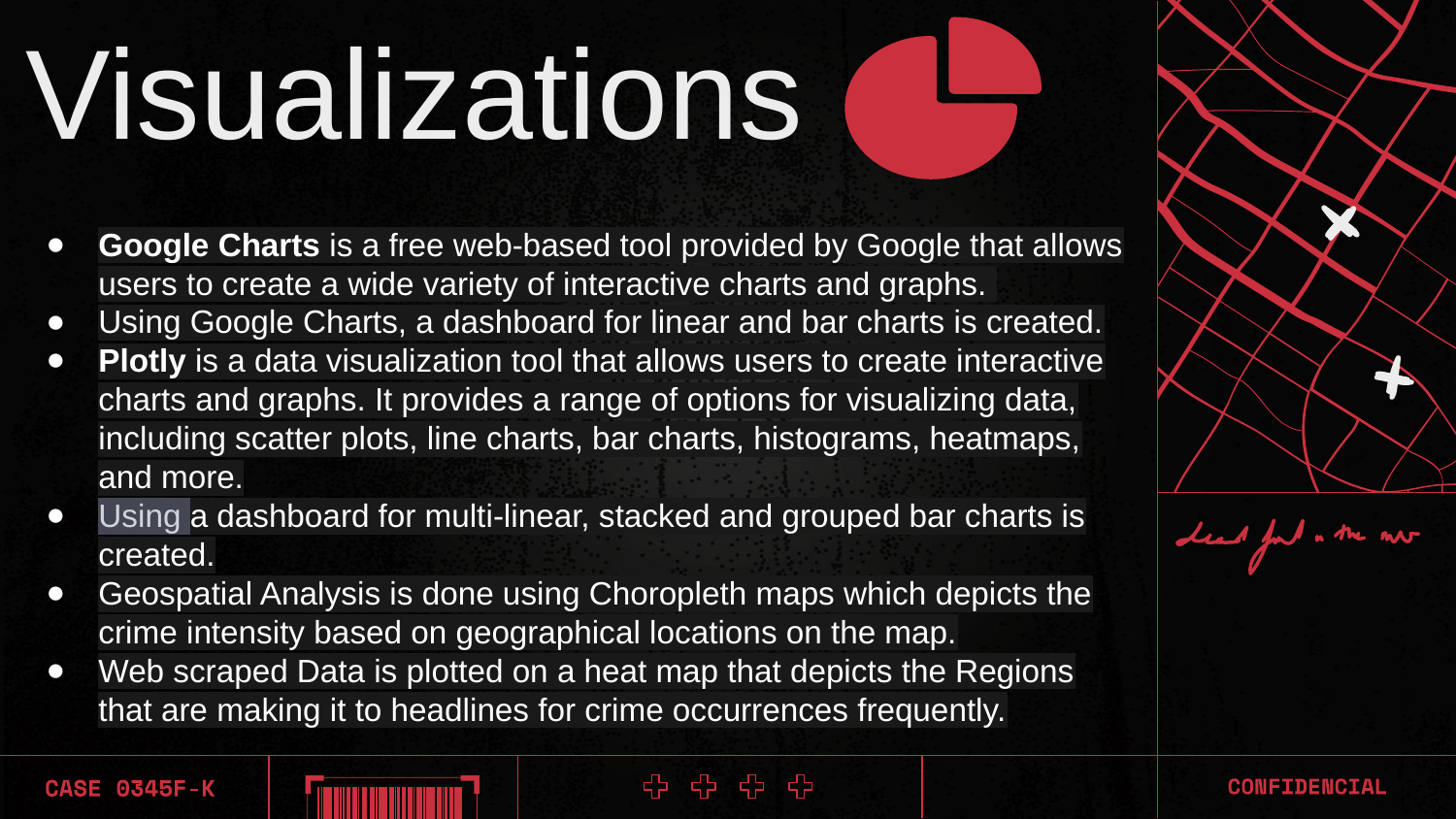

# Visualizations

Google Charts is a free web-based tool provided by Google that allows users to create a wide variety of interactive charts and graphs.
Using Google Charts, a dashboard for linear and bar charts is created.
Plotly is a data visualization tool that allows users to create interactive charts and graphs. It provides a range of options for visualizing data, including scatter plots, line charts, bar charts, histograms, heatmaps, and more.
Using a dashboard for multi-linear, stacked and grouped bar charts is created.
Geospatial Analysis is done using Choropleth maps which depicts the crime intensity based on geographical locations on the map.
Web scraped Data is plotted on a heat map that depicts the Regions that are making it to headlines for crime occurrences frequently.